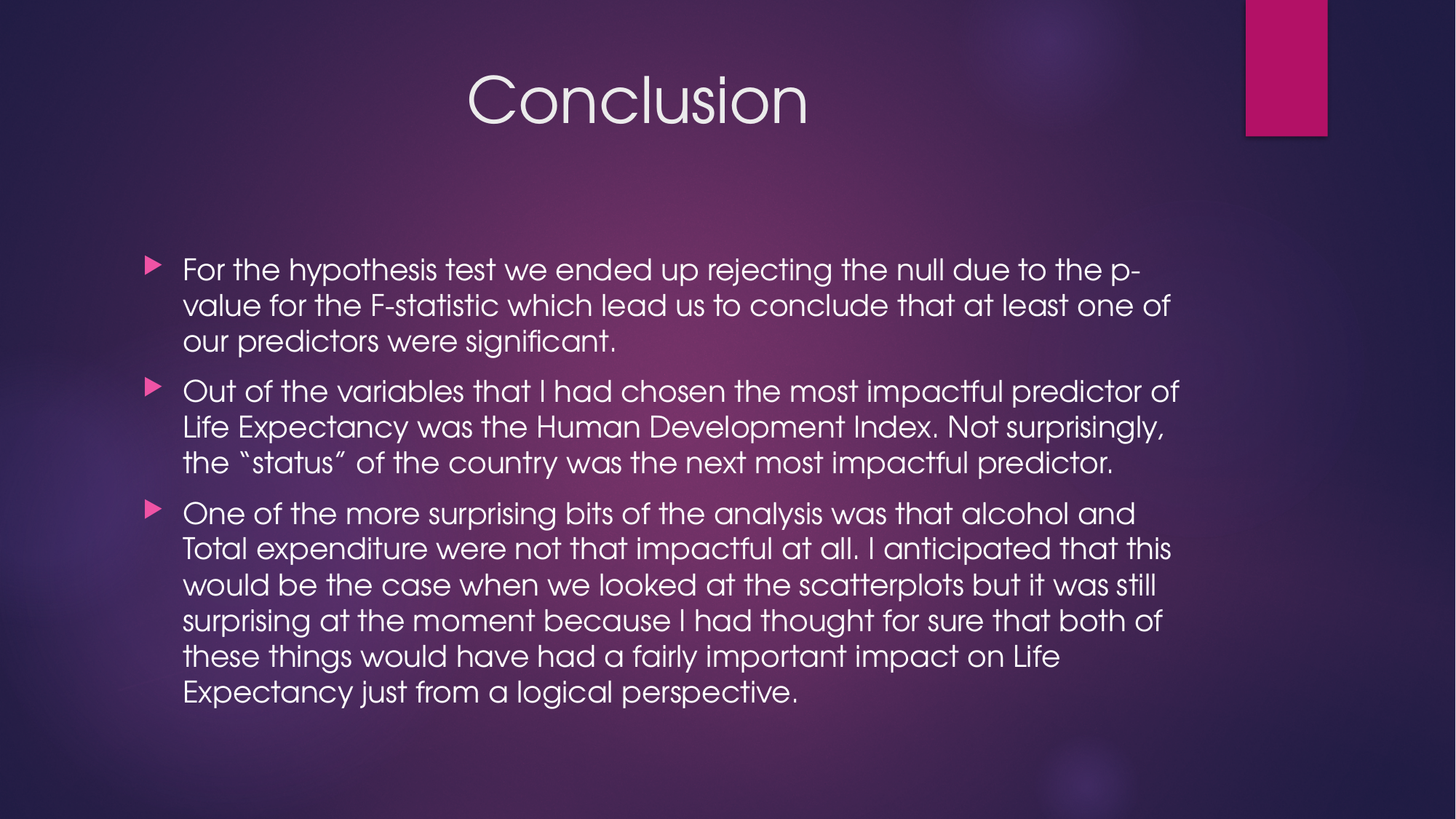

# Conclusion
For the hypothesis test we ended up rejecting the null due to the p-value for the F-statistic which lead us to conclude that at least one of our predictors were significant.
Out of the variables that I had chosen the most impactful predictor of Life Expectancy was the Human Development Index. Not surprisingly, the “status” of the country was the next most impactful predictor.
One of the more surprising bits of the analysis was that alcohol and Total expenditure were not that impactful at all. I anticipated that this would be the case when we looked at the scatterplots but it was still surprising at the moment because I had thought for sure that both of these things would have had a fairly important impact on Life Expectancy just from a logical perspective.